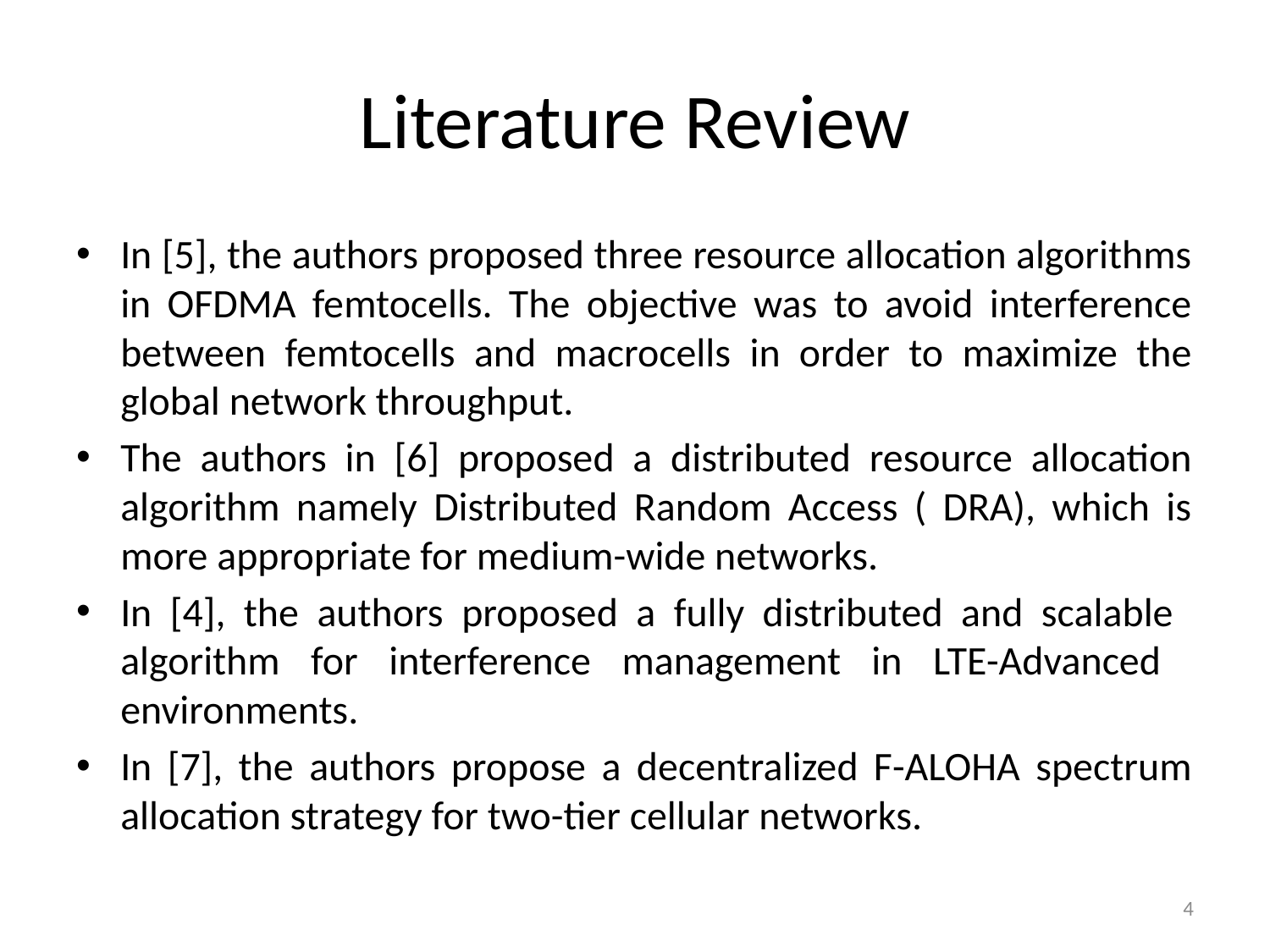

# Literature Review
In [5], the authors proposed three resource allocation algorithms in OFDMA femtocells. The objective was to avoid interference between femtocells and macrocells in order to maximize the global network throughput.
The authors in [6] proposed a distributed resource allocation algorithm namely Distributed Random Access ( DRA), which is more appropriate for medium-wide networks.
In [4], the authors proposed a fully distributed and scalable  algorithm for interference management in LTE-Advanced
environments.
In [7], the authors propose a decentralized F-ALOHA spectrum allocation strategy for two-tier cellular networks.
4